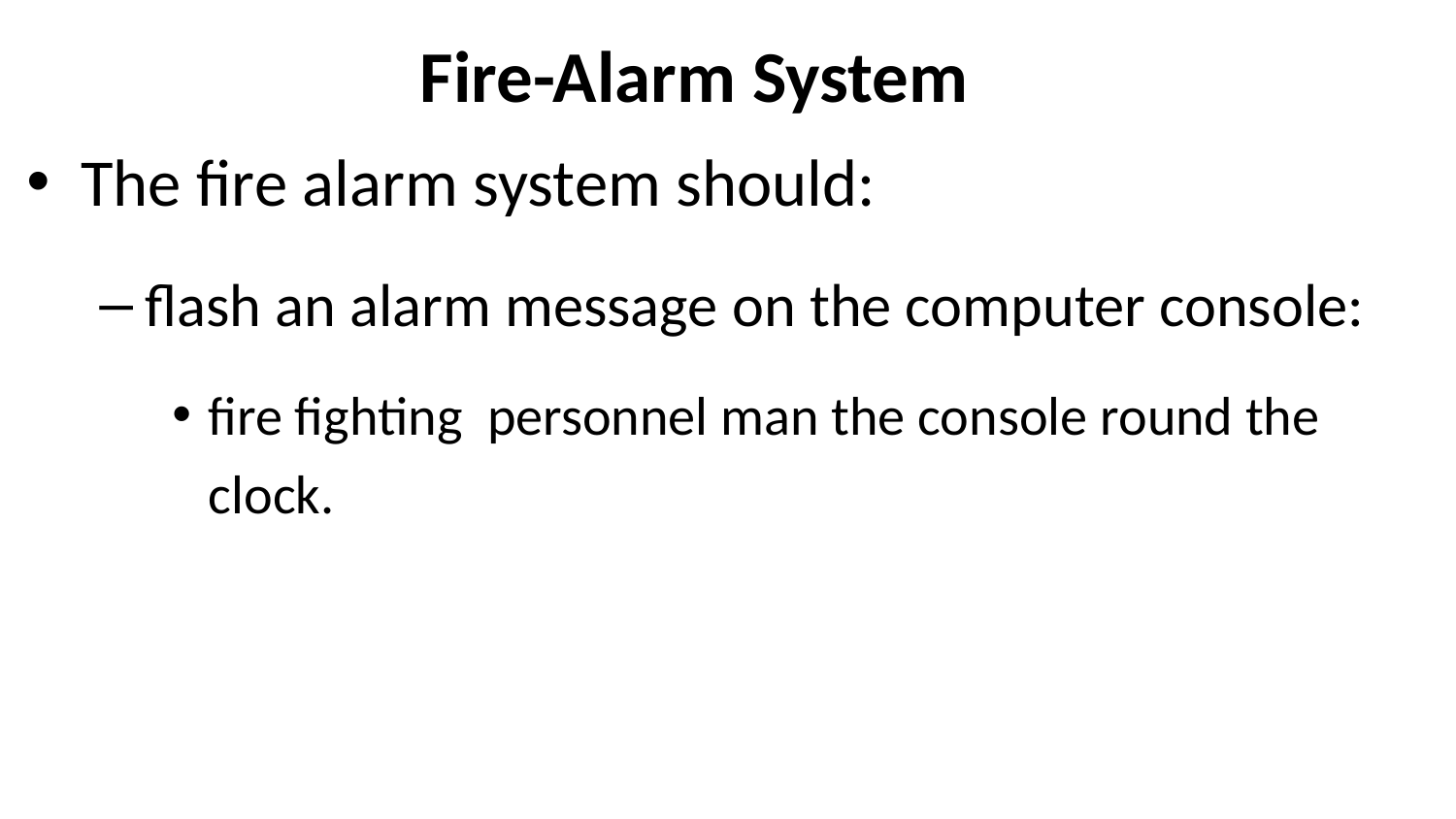

# Fire-Alarm System
The fire alarm system should:
flash an alarm message on the computer console:
fire fighting  personnel man the console round the clock.